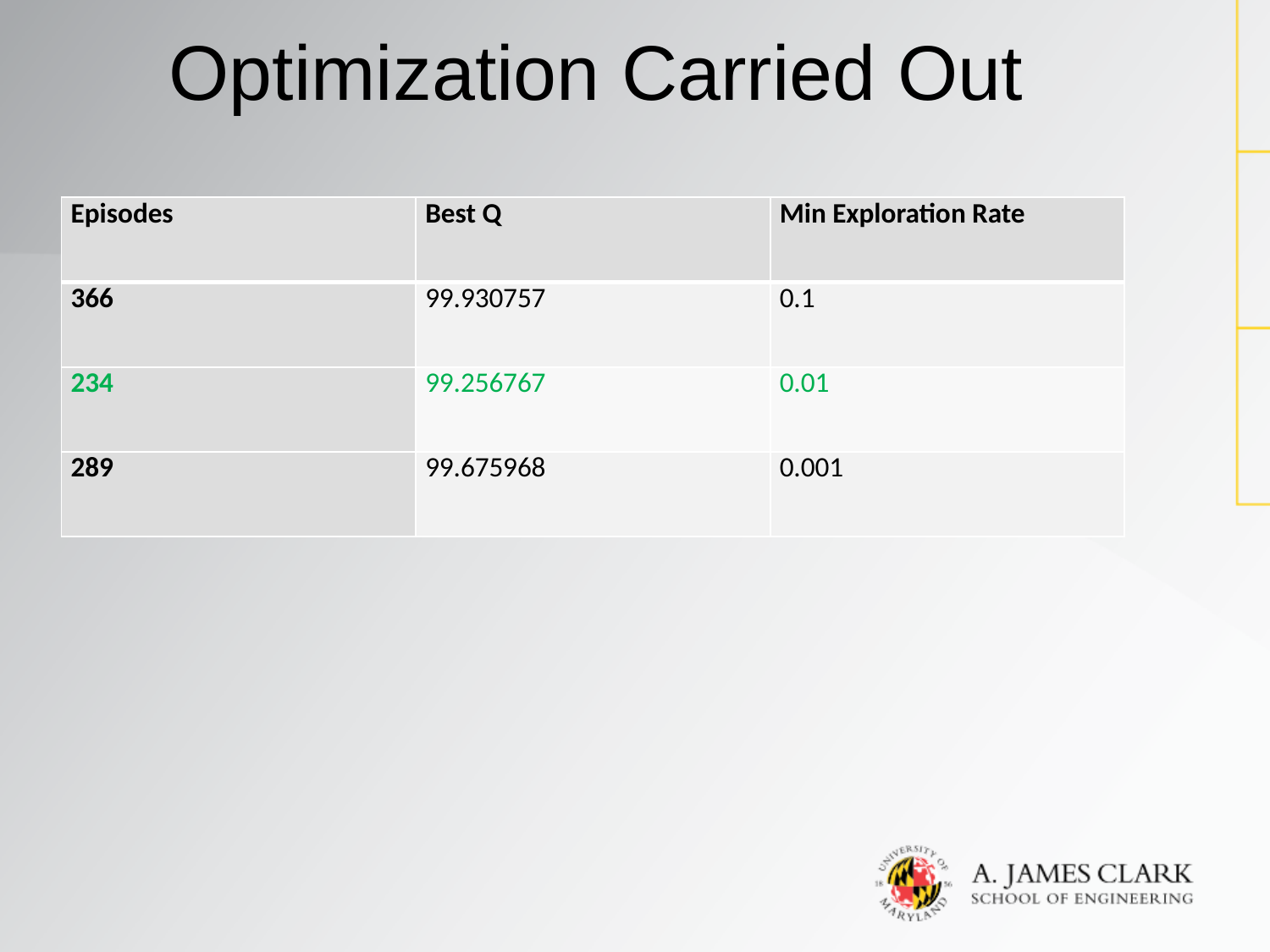

# Optimization Carried Out
| Episodes | Best Q | Min Exploration Rate |
| --- | --- | --- |
| 366 | 99.930757 | 0.1 |
| 234 | 99.256767 | 0.01 |
| 289 | 99.675968 | 0.001 |